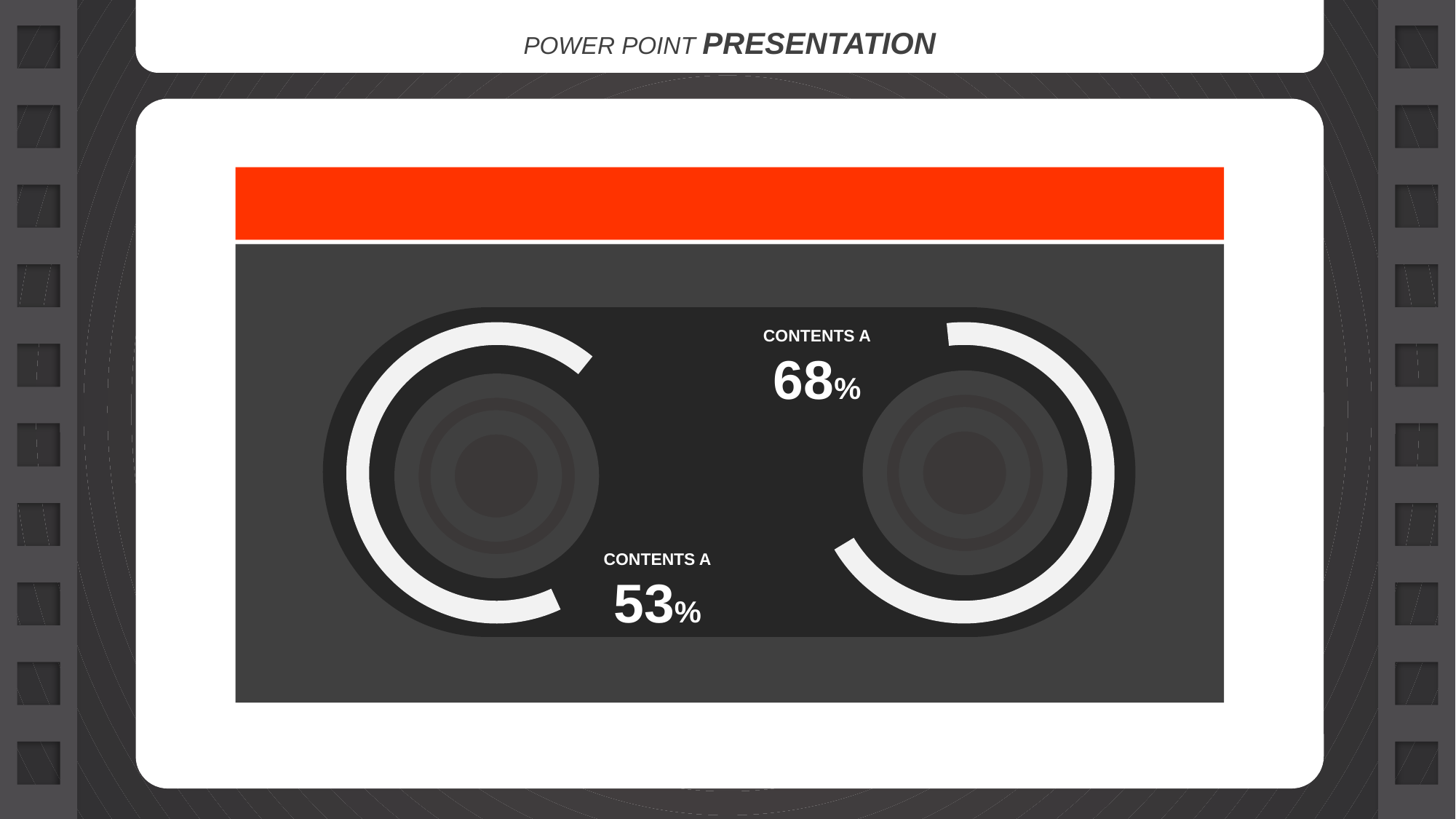

POWER POINT PRESENTATION

CONTENTS A
68%

CONTENTS A
53%